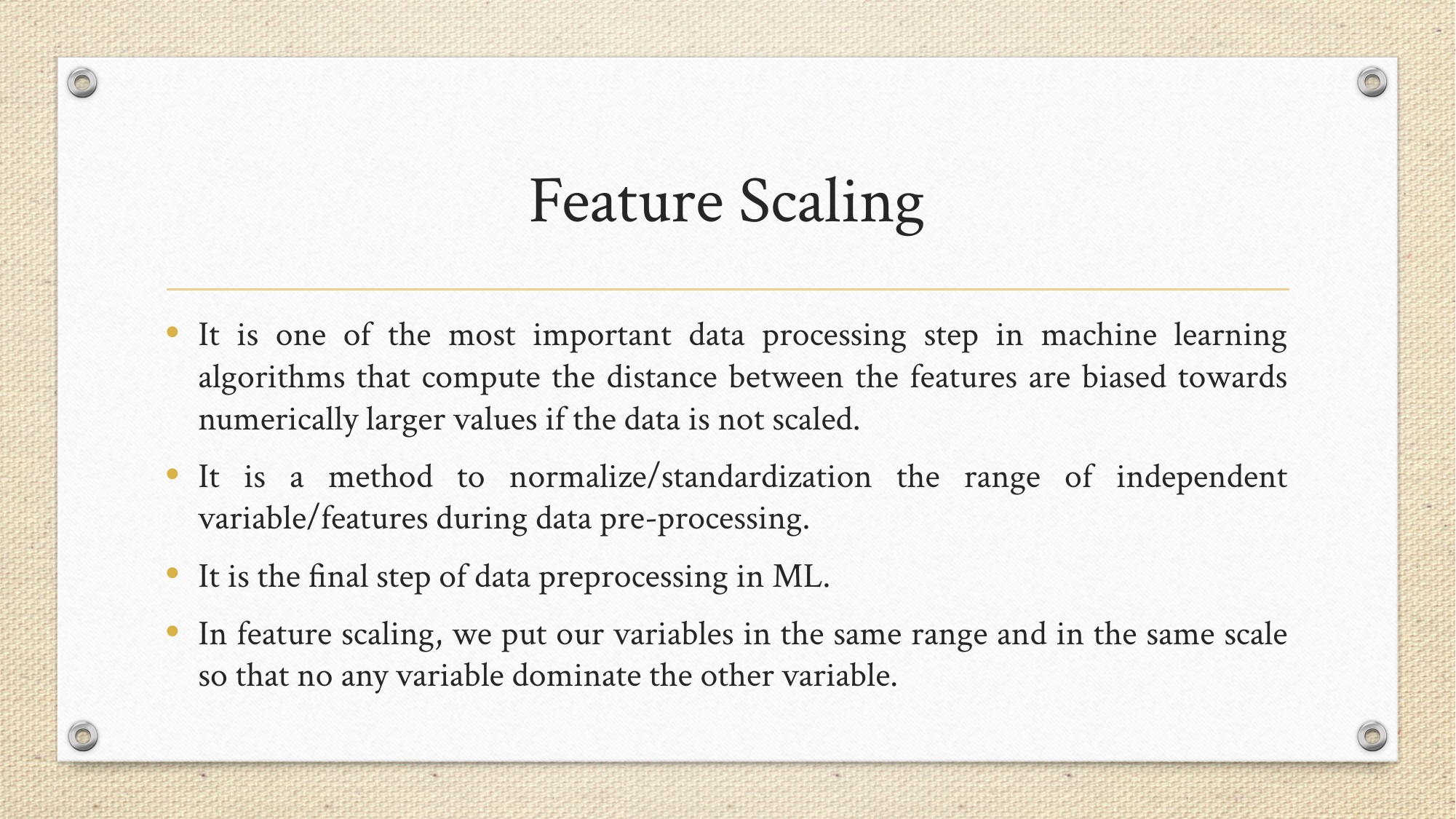

# Feature Scaling
It is one of the most important data processing step in machine learning algorithms that compute the distance between the features are biased towards numerically larger values if the data is not scaled.
It is a method to normalize/standardization the range of independent variable/features during data pre-processing.
It is the final step of data preprocessing in ML.
In feature scaling, we put our variables in the same range and in the same scale so that no any variable dominate the other variable.